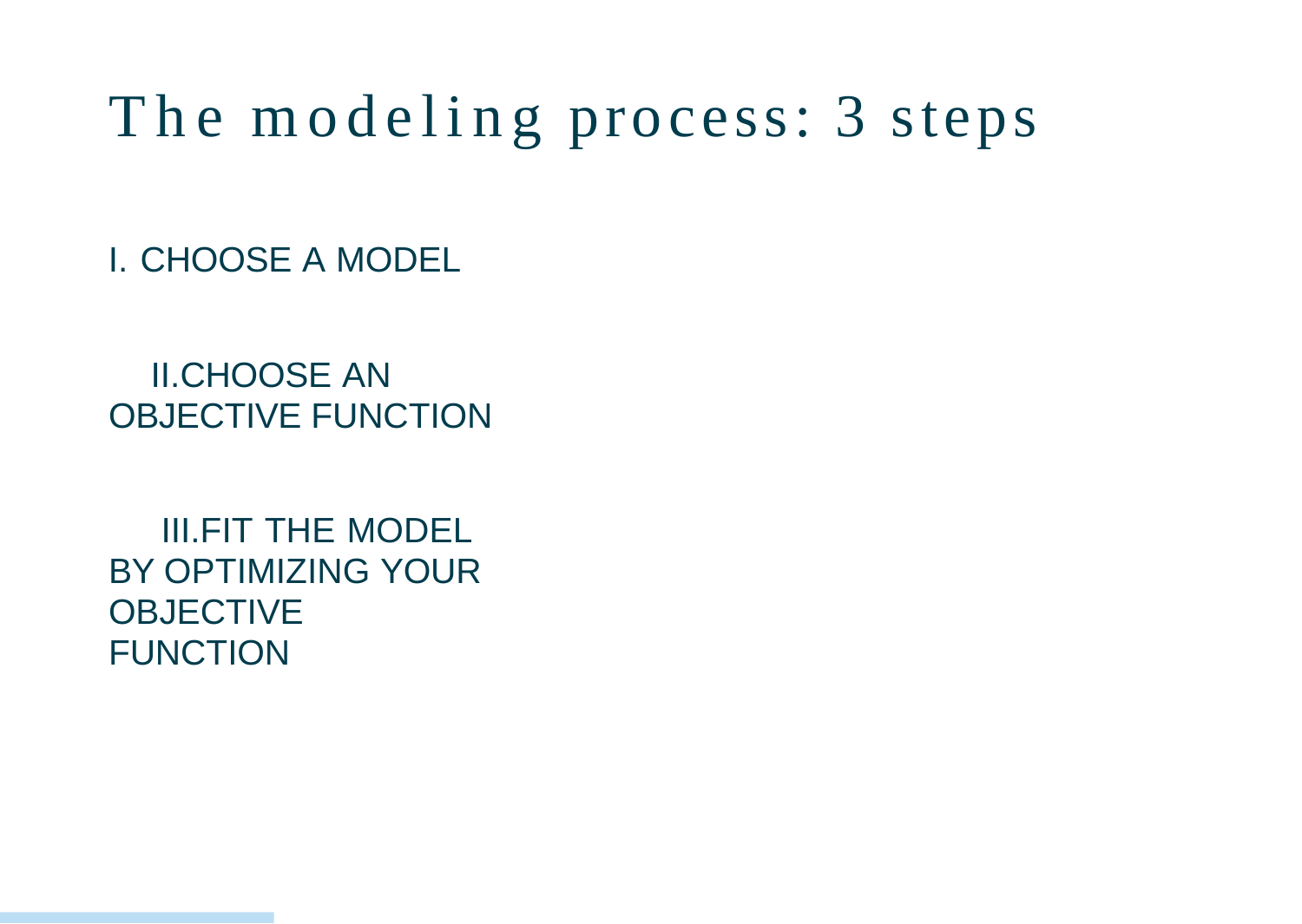

# The modeling process: 3 steps
CHOOSE A MODEL

CHOOSE AN OBJECTIVE FUNCTION

FIT THE MODEL BY OPTIMIZING YOUR OBJECTIVE FUNCTION